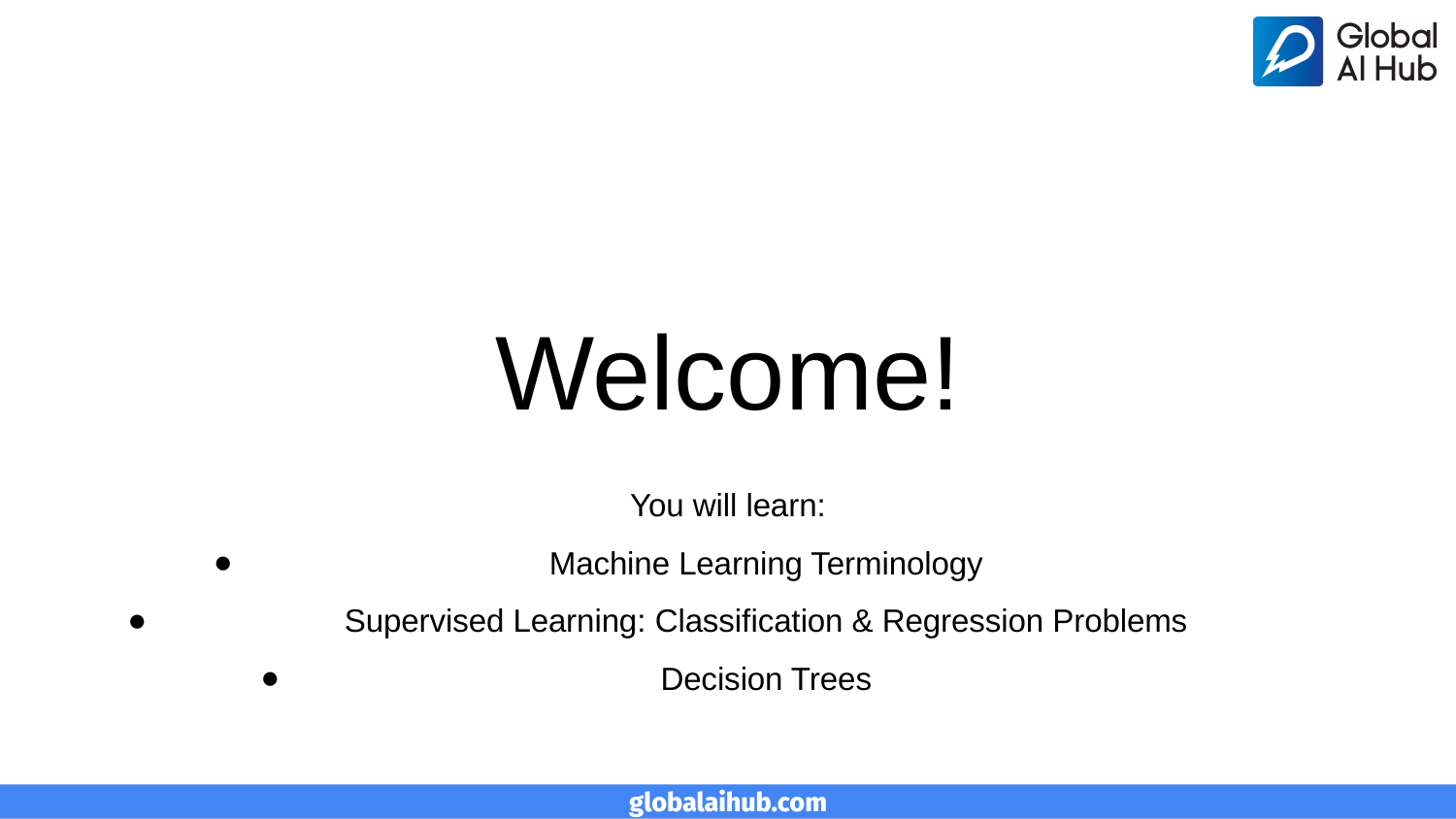

# Welcome!
You will learn:
Machine Learning Terminology
Supervised Learning: Classification & Regression Problems
Decision Trees